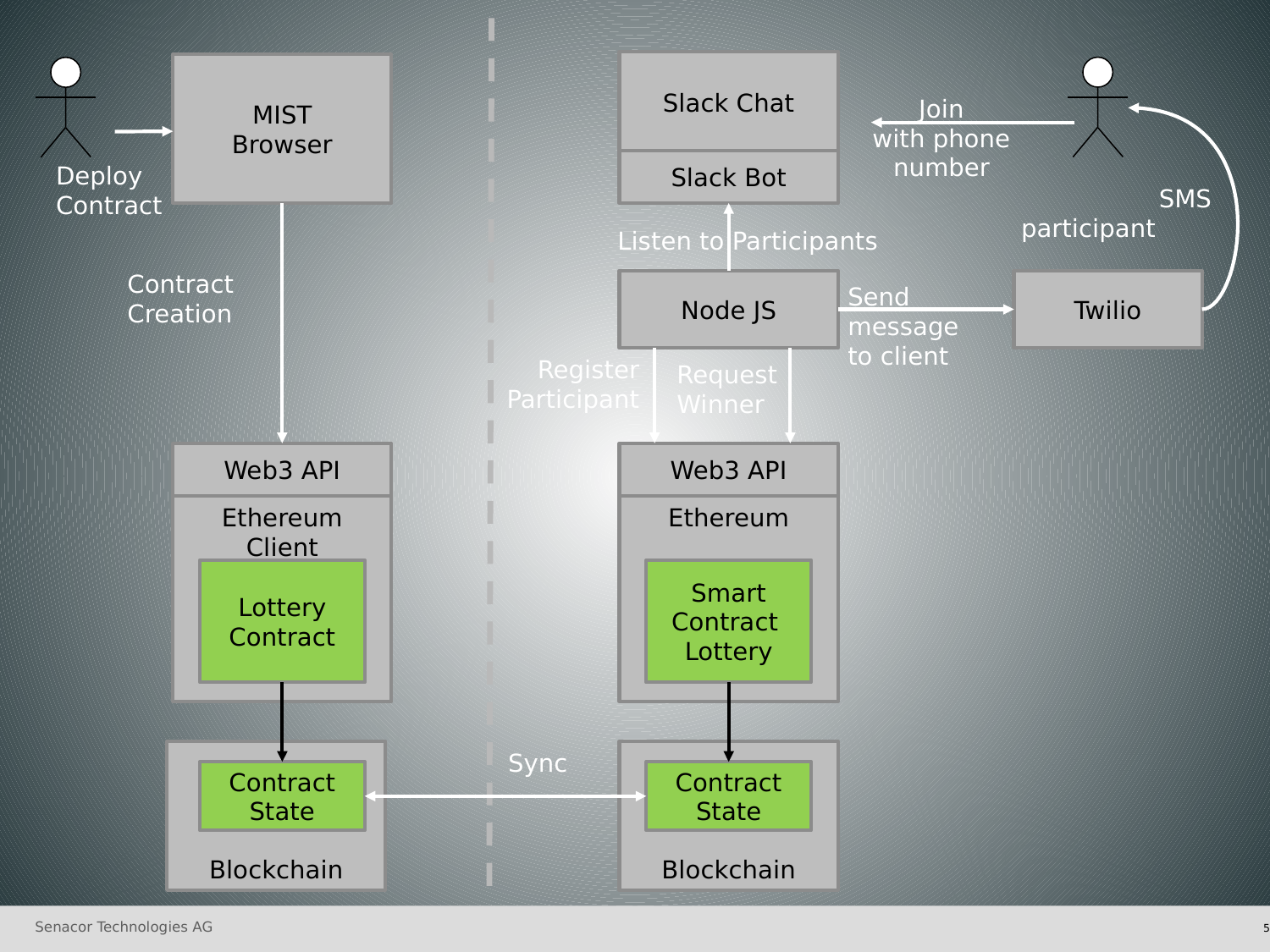

Slack Chat
MIST
Browser

Join
with phone
number
Slack Bot
Deploy
Contract
SMS
participant
Listen to Participants
Contract
Creation
Node JS
Twilio
Send
message
to client
Register
Participant
Request
Winner
Web3 API
Web3 API
Ethereum Client
Ethereum
Smart
Contract
Lottery
Lottery
Contract
Blockchain
Sync
Blockchain
Contract State
Contract State
5